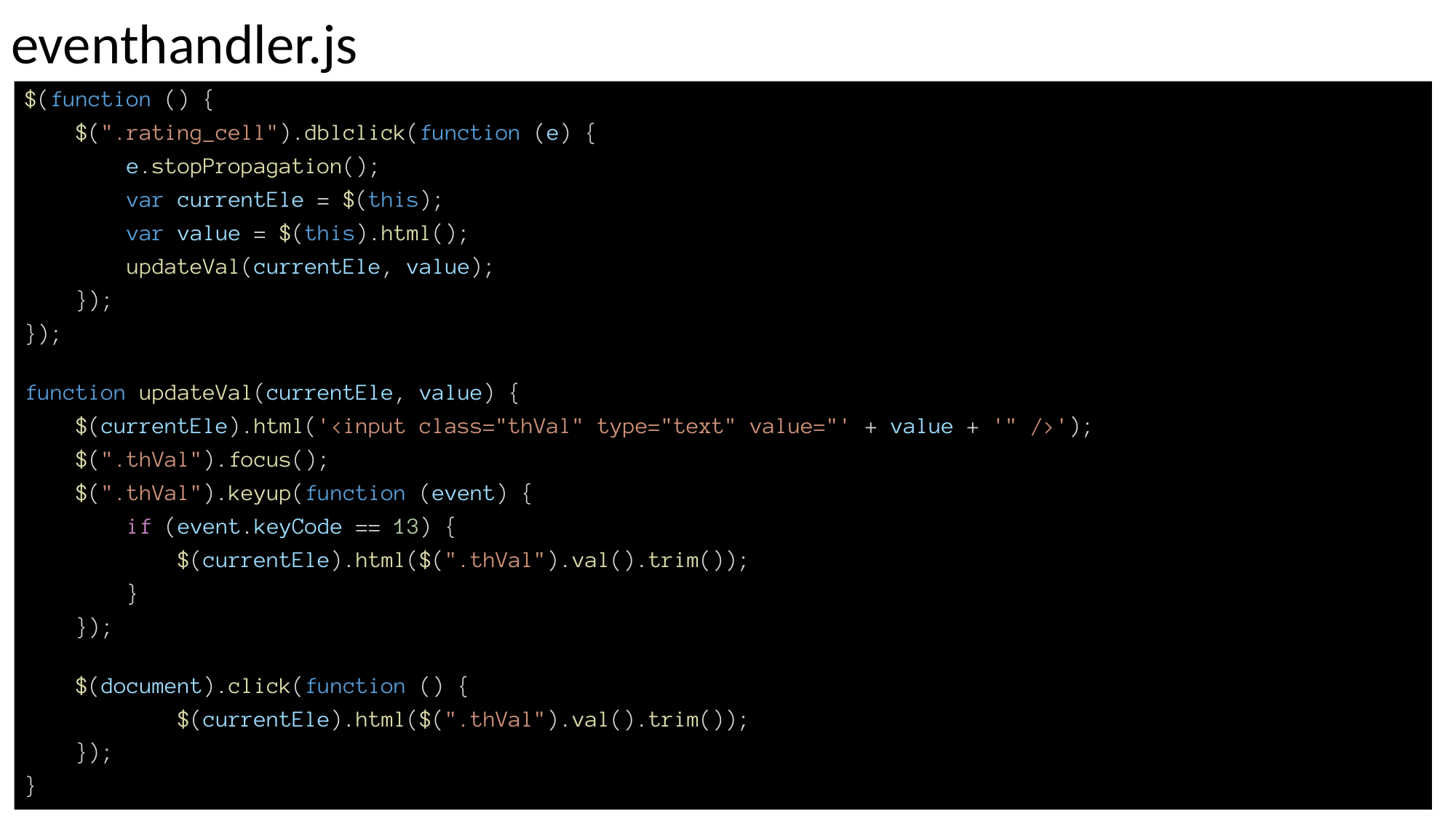

# eventhandler.js
$(function () {
    $(".rating_cell").dblclick(function (e) {
        e.stopPropagation();
        var currentEle = $(this);
        var value = $(this).html();
        updateVal(currentEle, value);
    });
});
function updateVal(currentEle, value) {
    $(currentEle).html('<input class="thVal" type="text" value="' + value + '" />');
    $(".thVal").focus();
    $(".thVal").keyup(function (event) {
        if (event.keyCode == 13) {
            $(currentEle).html($(".thVal").val().trim());
        }
    });
    $(document).click(function () {
            $(currentEle).html($(".thVal").val().trim());
    });
}